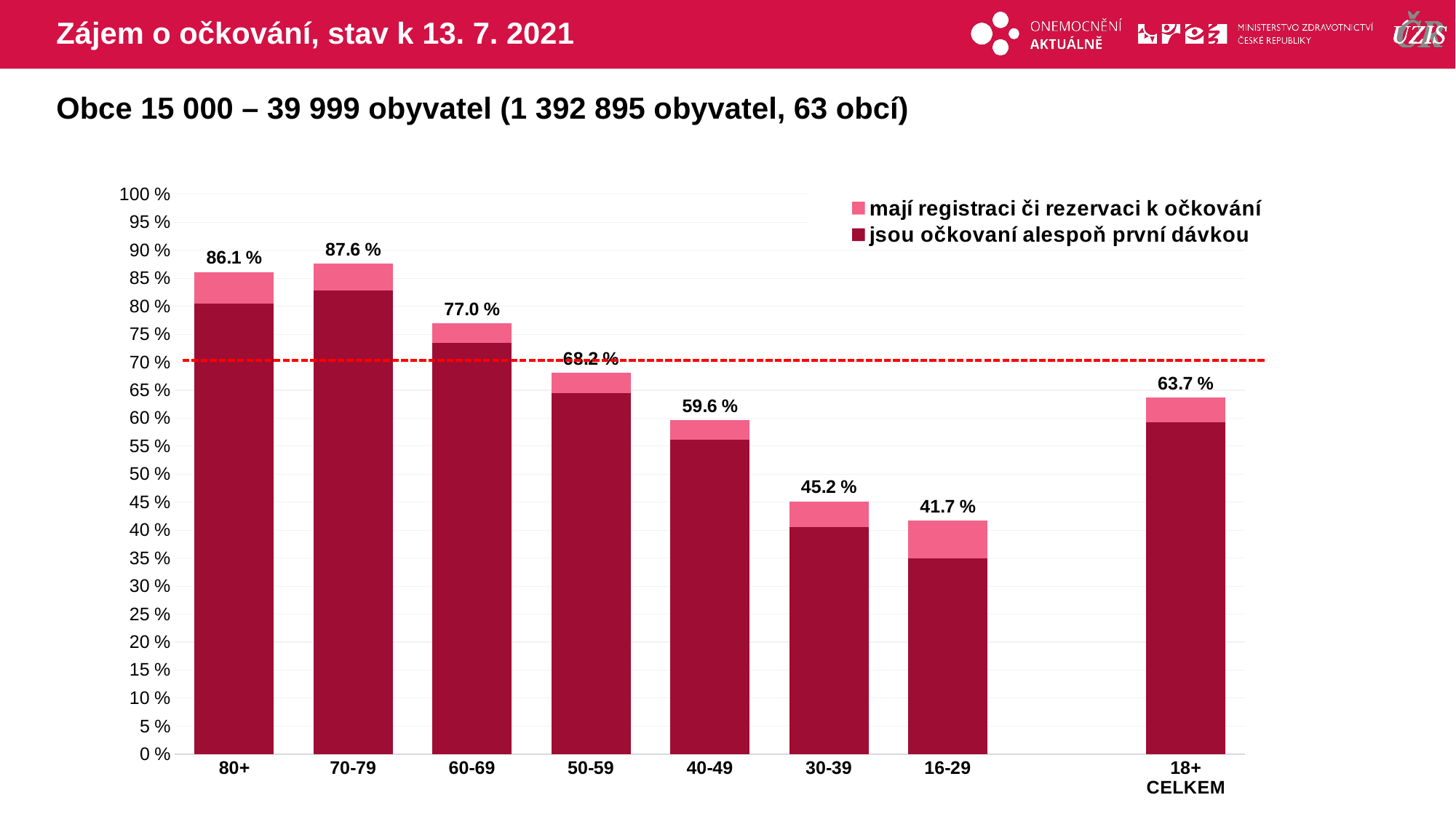

# Zájem o očkování, stav k 13. 7. 2021
Obce 15 000 – 39 999 obyvatel (1 392 895 obyvatel, 63 obcí)

### Chart

| Category | mají registraci či rezervaci k očkování | jsou očkovaní alespoň první dávkou |
|---|---|---|
| 80+ | 86.11052 | 80.4620581 |
| 70-79 | 87.64863 | 82.8599454 |
| 60-69 | 76.96867 | 73.4151192 |
| 50-59 | 68.16924 | 64.4426492 |
| 40-49 | 59.63477 | 56.1072001 |
| 30-39 | 45.15595 | 40.5695688 |
| 16-29 | 41.65784 | 34.8986248 |
|  | None | None |
| 18+ CELKEM | 63.68689 | 59.286902 |